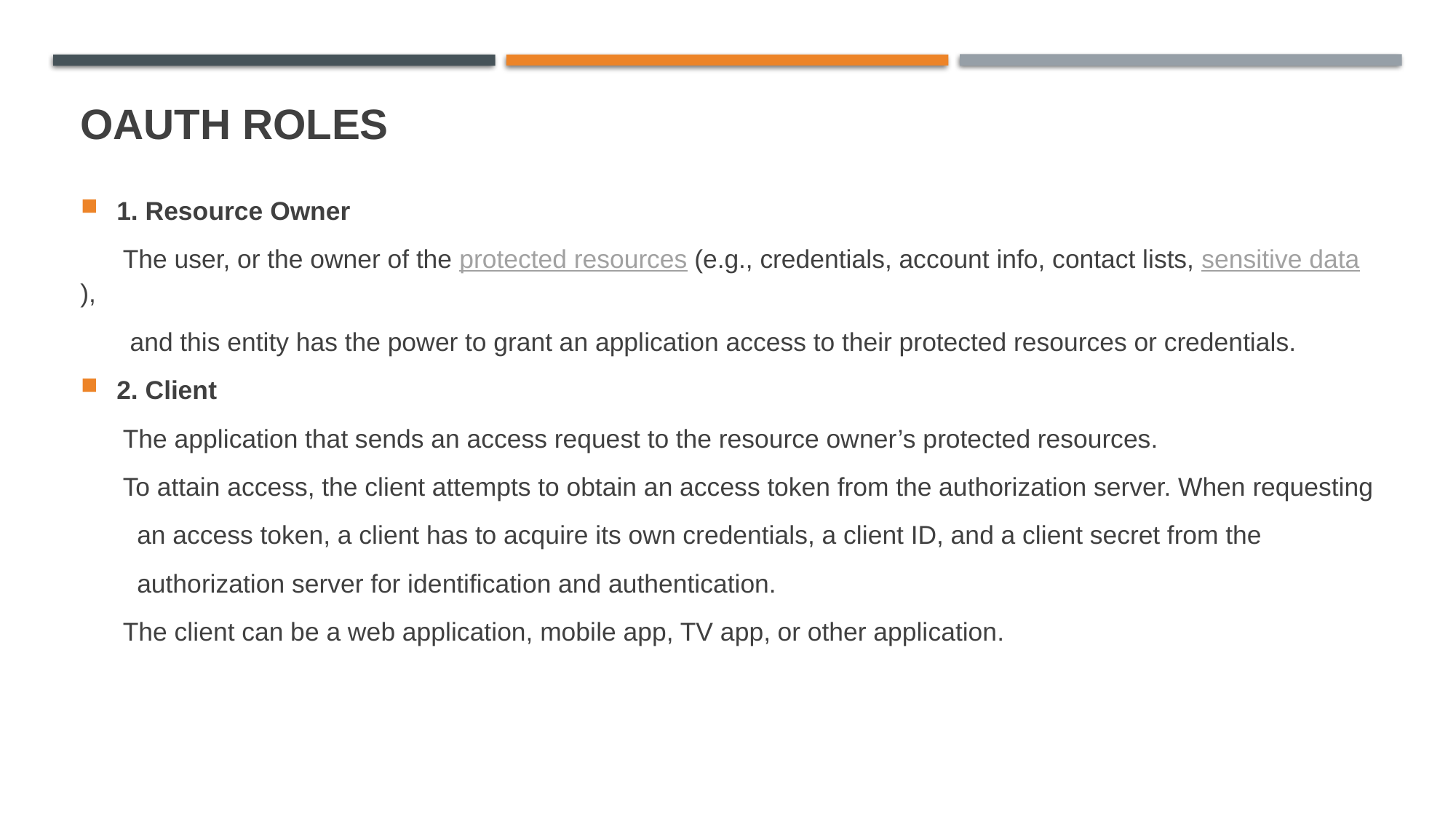

# OAuth ROLES
1. Resource Owner
      The user, or the owner of the protected resources (e.g., credentials, account info, contact lists, sensitive data),
       and this entity has the power to grant an application access to their protected resources or credentials.
2. Client
      The application that sends an access request to the resource owner’s protected resources.
      To attain access, the client attempts to obtain an access token from the authorization server. When requesting
        an access token, a client has to acquire its own credentials, a client ID, and a client secret from the
        authorization server for identification and authentication.
      The client can be a web application, mobile app, TV app, or other application.